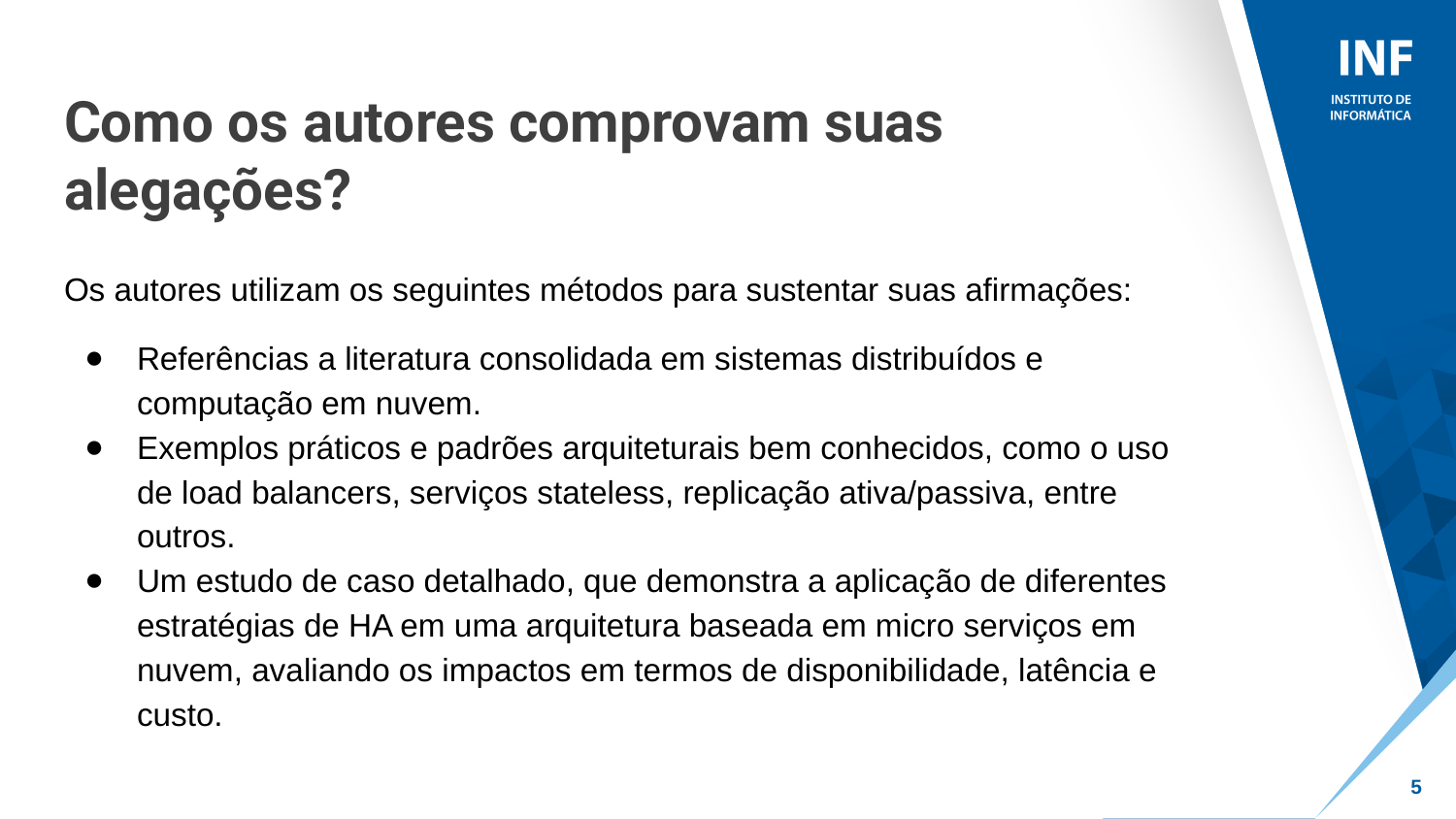

# Como os autores comprovam suas alegações?

Os autores utilizam os seguintes métodos para sustentar suas afirmações:
Referências a literatura consolidada em sistemas distribuídos e computação em nuvem.
Exemplos práticos e padrões arquiteturais bem conhecidos, como o uso de load balancers, serviços stateless, replicação ativa/passiva, entre outros.
Um estudo de caso detalhado, que demonstra a aplicação de diferentes estratégias de HA em uma arquitetura baseada em micro serviços em nuvem, avaliando os impactos em termos de disponibilidade, latência e custo.
5